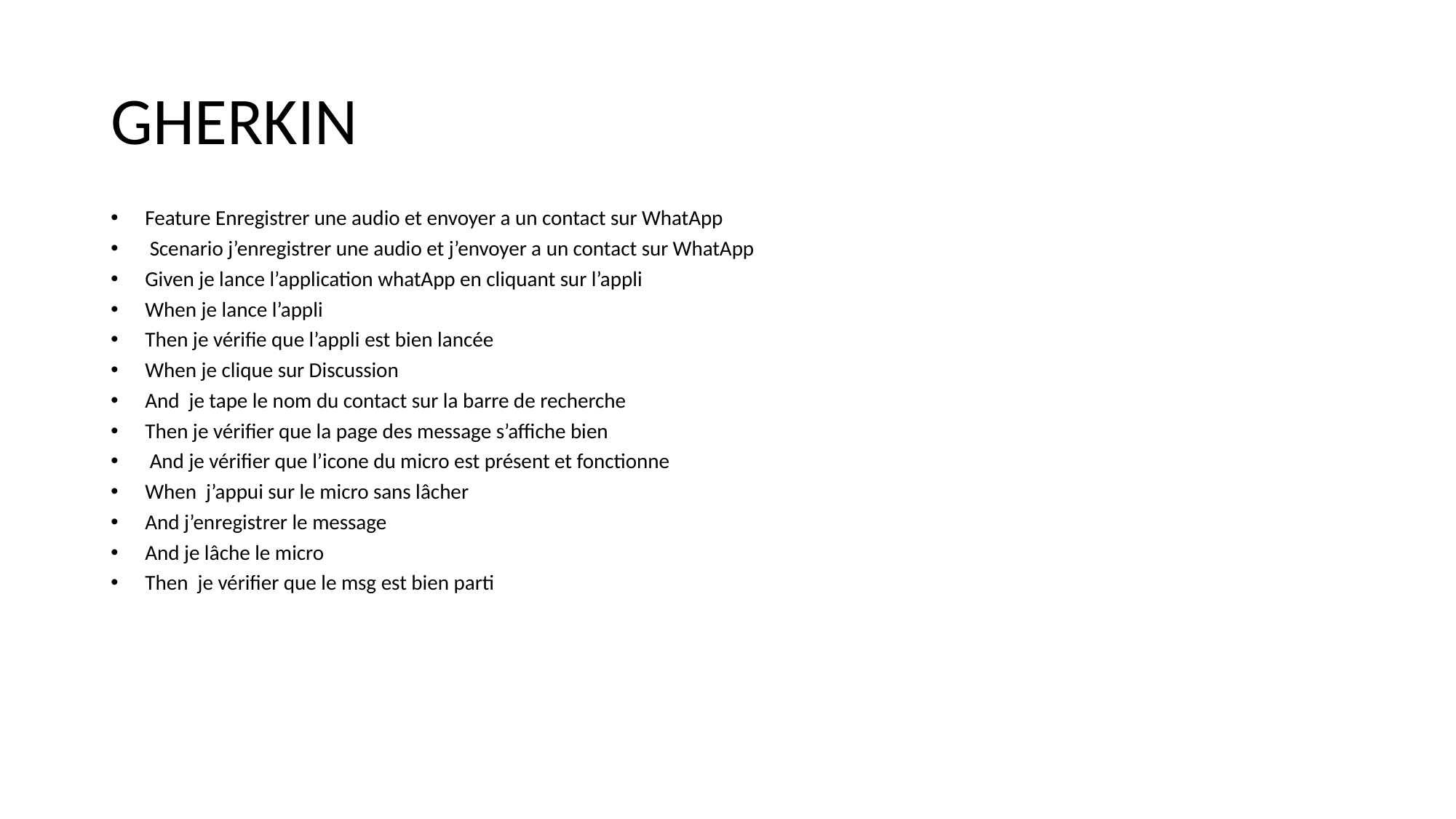

# GHERKIN
Feature Enregistrer une audio et envoyer a un contact sur WhatApp
 Scenario j’enregistrer une audio et j’envoyer a un contact sur WhatApp
Given je lance l’application whatApp en cliquant sur l’appli
When je lance l’appli
Then je vérifie que l’appli est bien lancée
When je clique sur Discussion
And  je tape le nom du contact sur la barre de recherche
Then je vérifier que la page des message s’affiche bien
 And je vérifier que l’icone du micro est présent et fonctionne
When  j’appui sur le micro sans lâcher
And j’enregistrer le message
And je lâche le micro
Then  je vérifier que le msg est bien parti